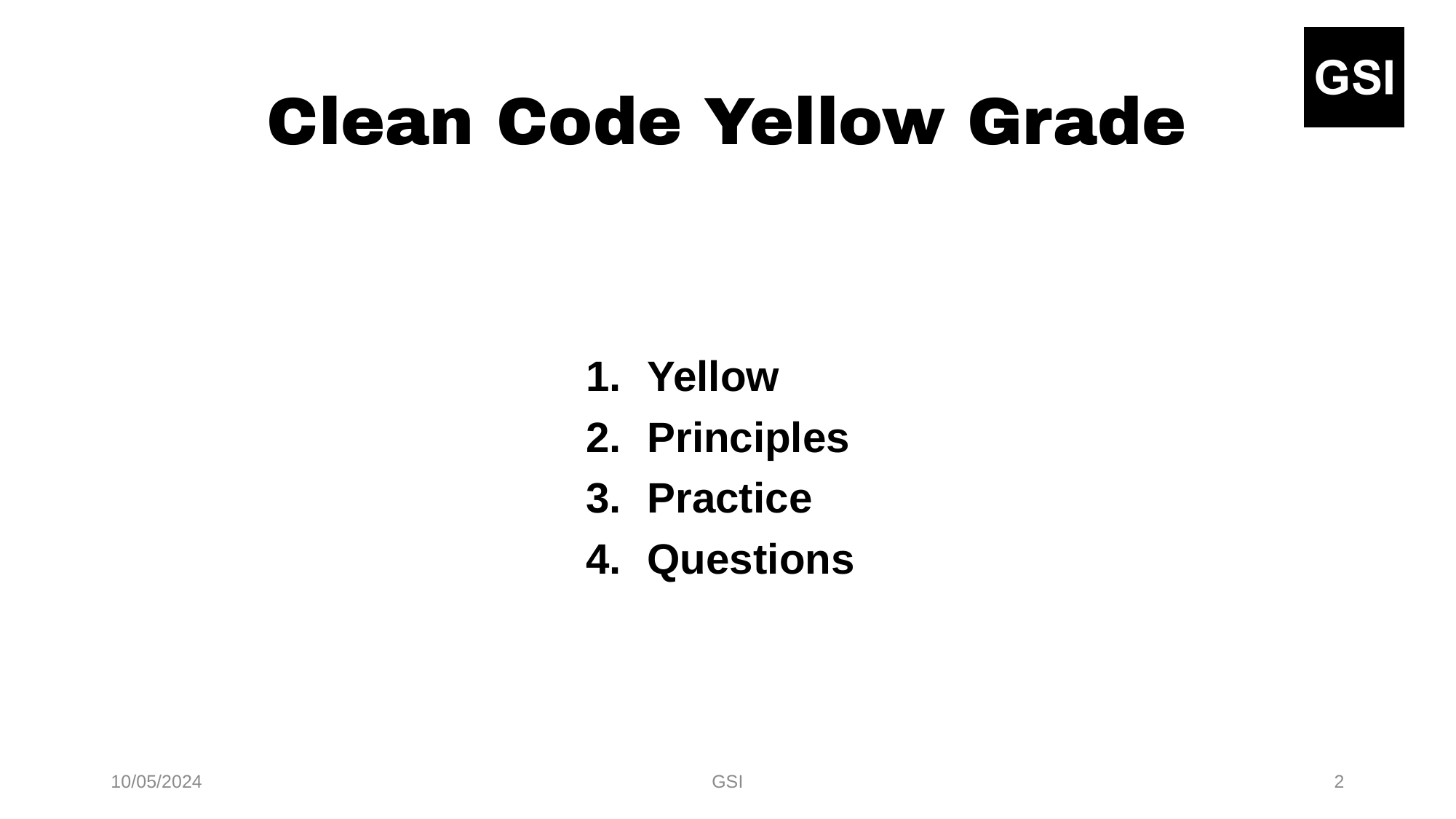

# Clean Code Yellow Grade
Yellow
Principles
Practice
Questions
10/05/2024
GSI
2